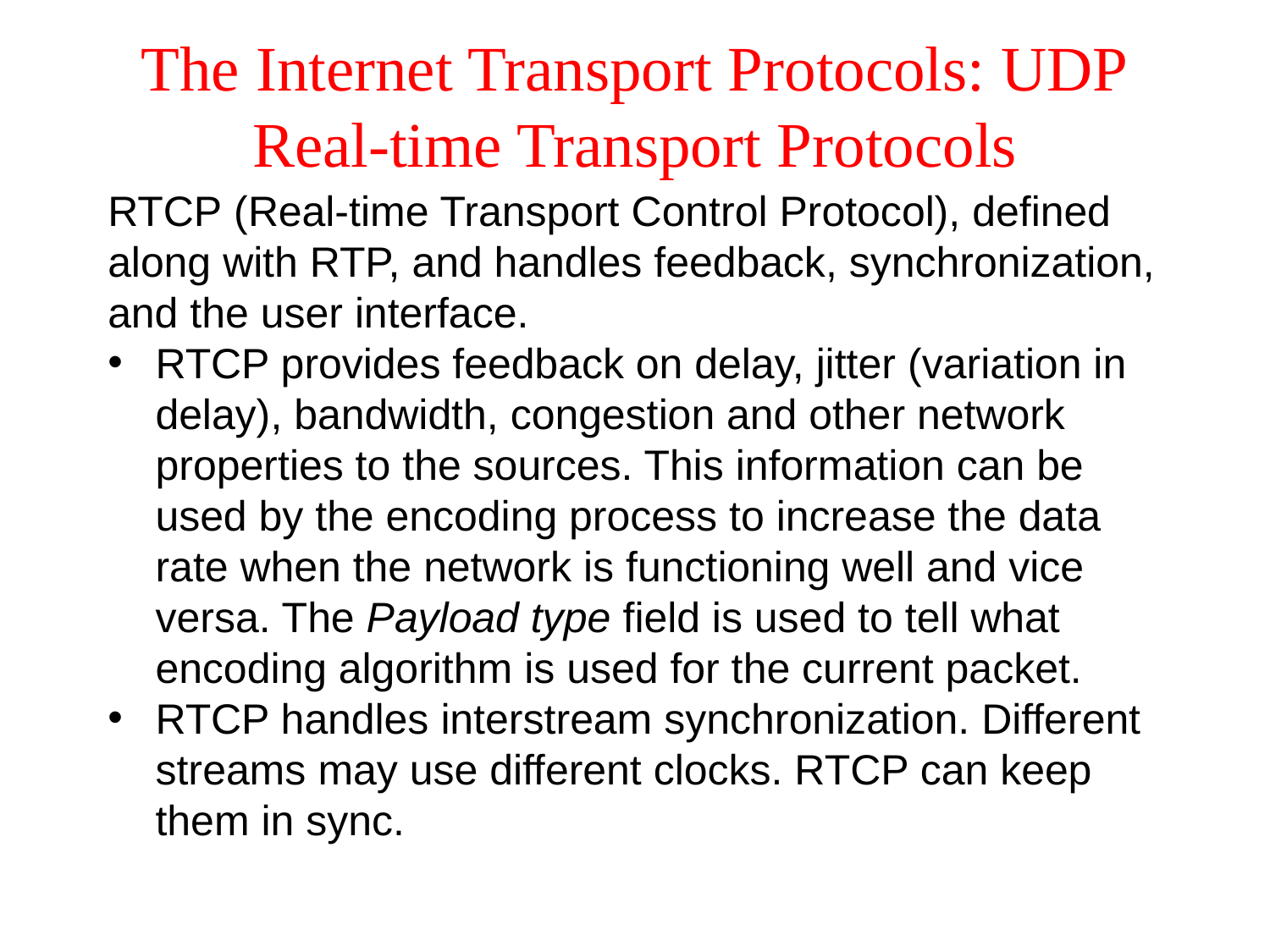

# The Internet Transport Protocols: UDP Real-time Transport Protocols
RTCP (Real-time Transport Control Protocol), defined along with RTP, and handles feedback, synchronization, and the user interface.
RTCP provides feedback on delay, jitter (variation in delay), bandwidth, congestion and other network properties to the sources. This information can be used by the encoding process to increase the data rate when the network is functioning well and vice versa. The Payload type field is used to tell what encoding algorithm is used for the current packet.
RTCP handles interstream synchronization. Different streams may use different clocks. RTCP can keep them in sync.